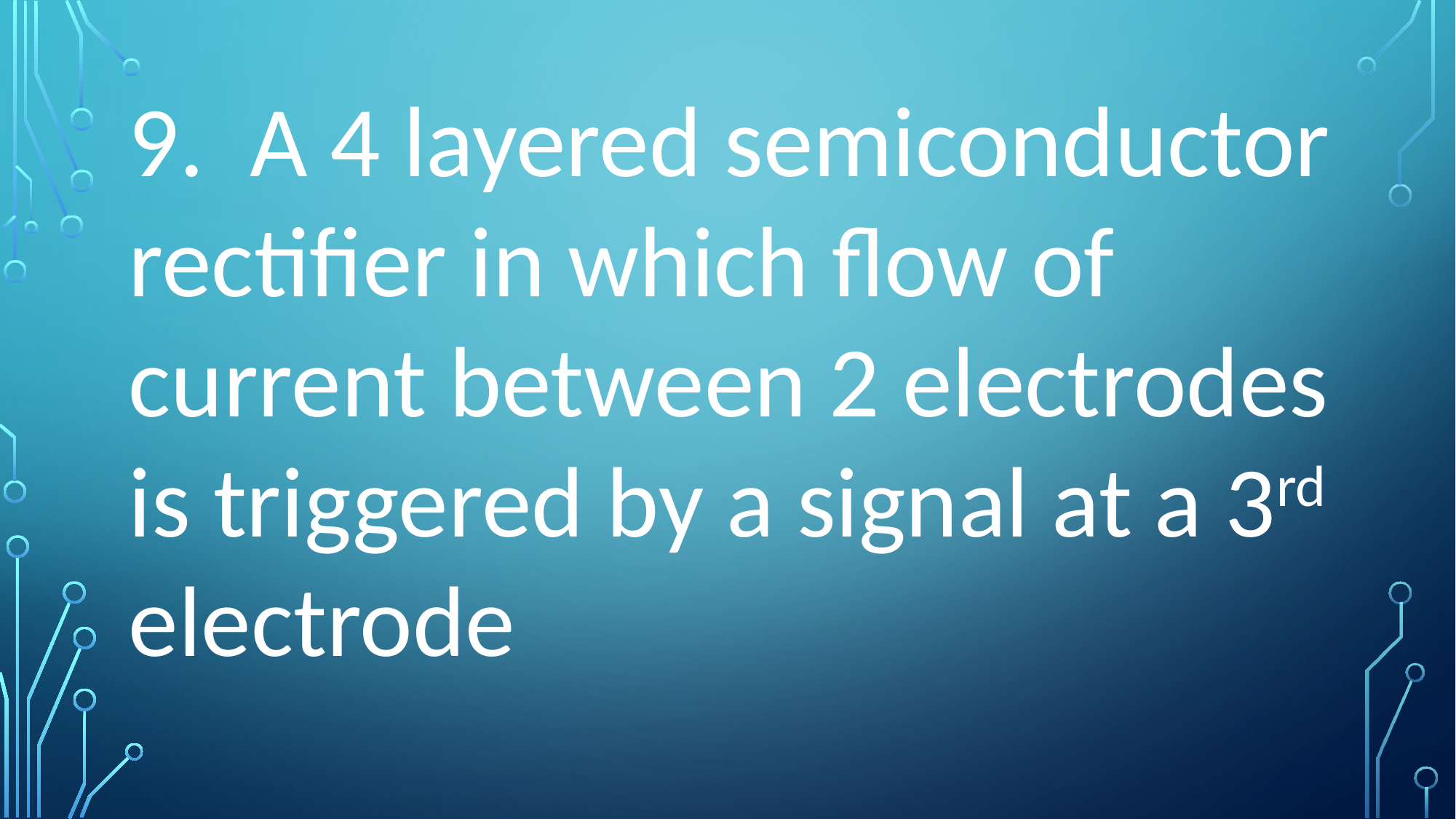

9.  A 4 layered semiconductor rectifier in which flow of current between 2 electrodes is triggered by a signal at a 3rd electrode